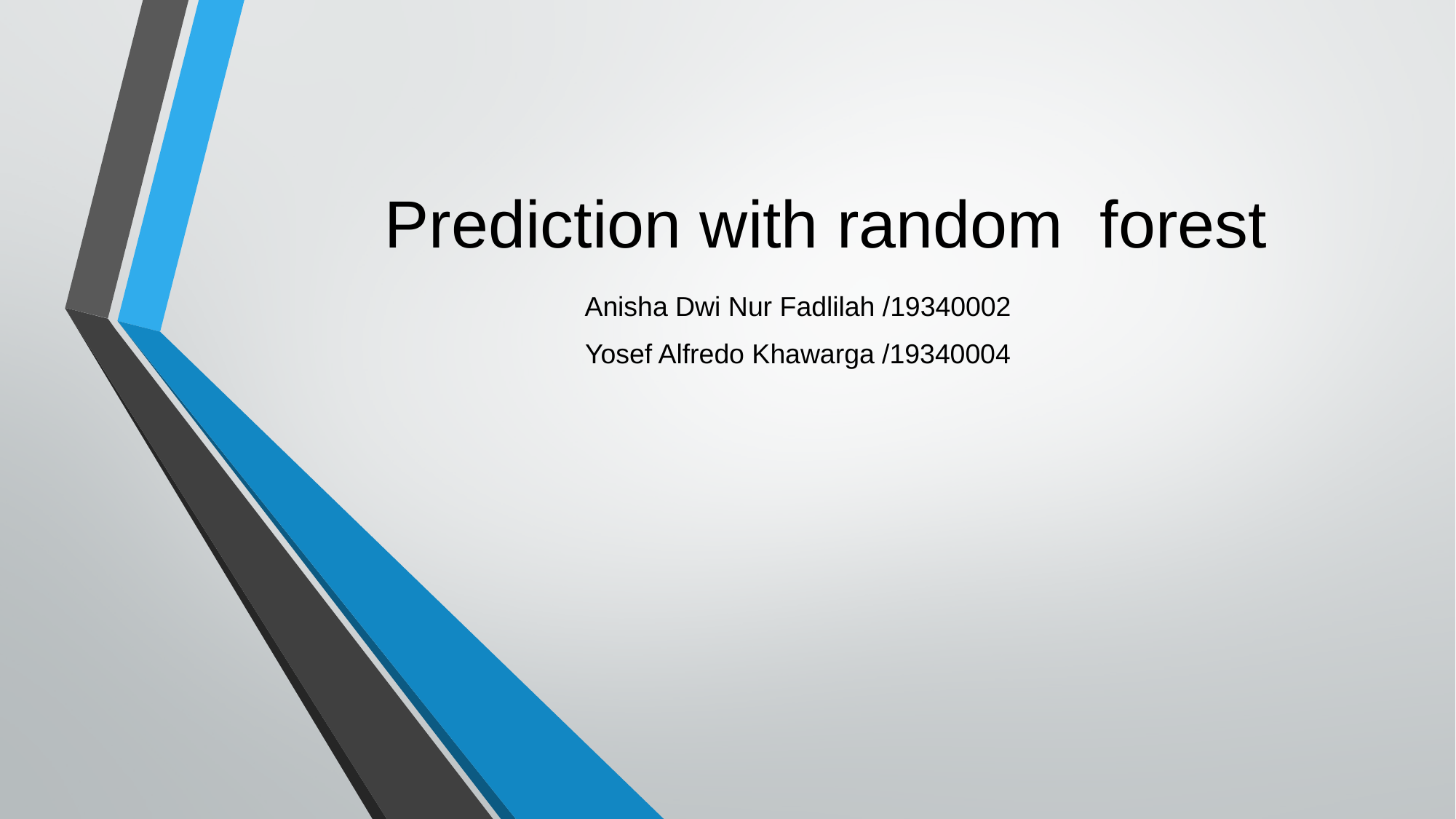

# Prediction with random  forest
Anisha Dwi Nur Fadlilah /19340002
Yosef Alfredo Khawarga /19340004